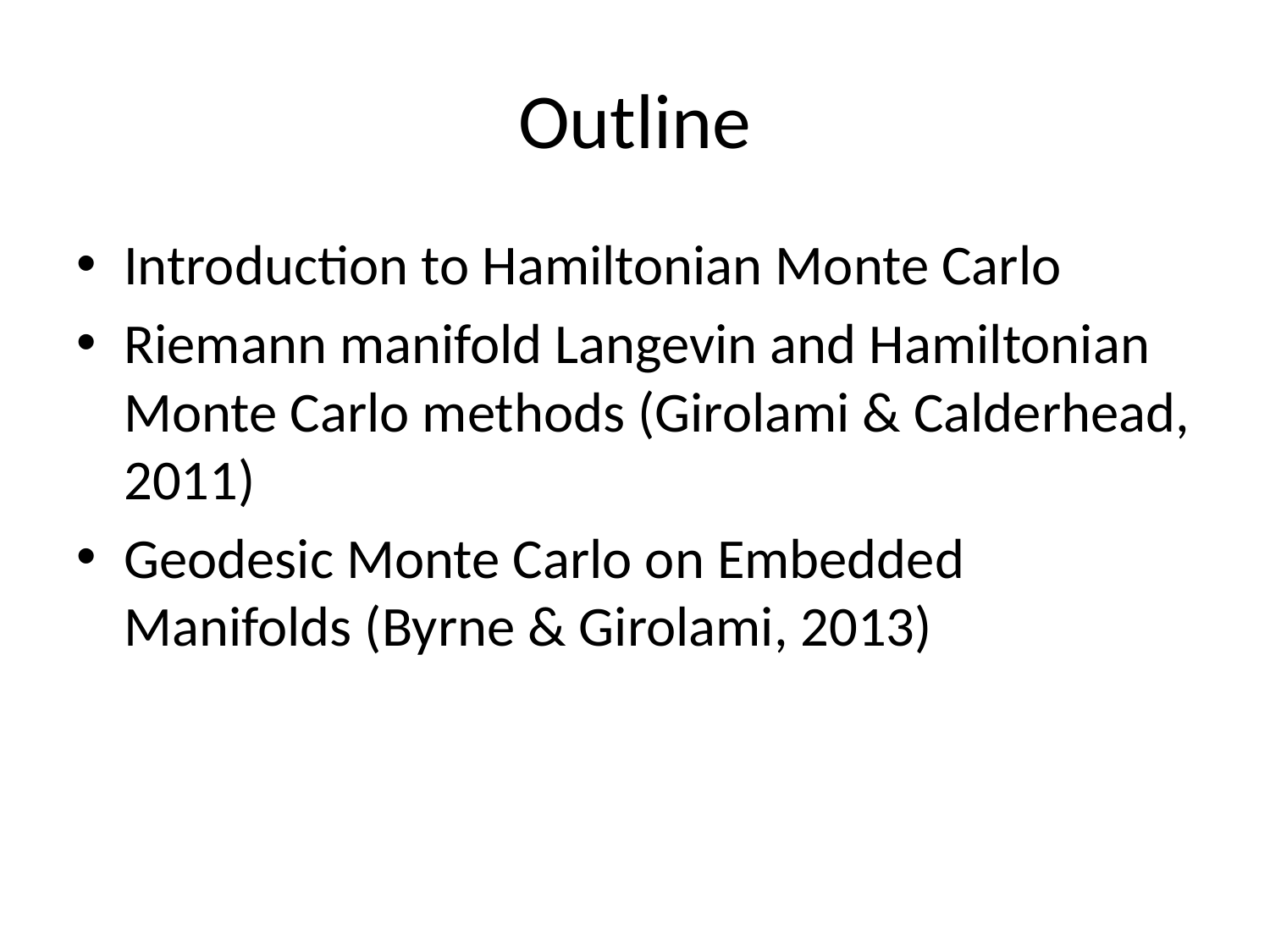

# Outline
Introduction to Hamiltonian Monte Carlo
Riemann manifold Langevin and Hamiltonian Monte Carlo methods (Girolami & Calderhead, 2011)
Geodesic Monte Carlo on Embedded Manifolds (Byrne & Girolami, 2013)